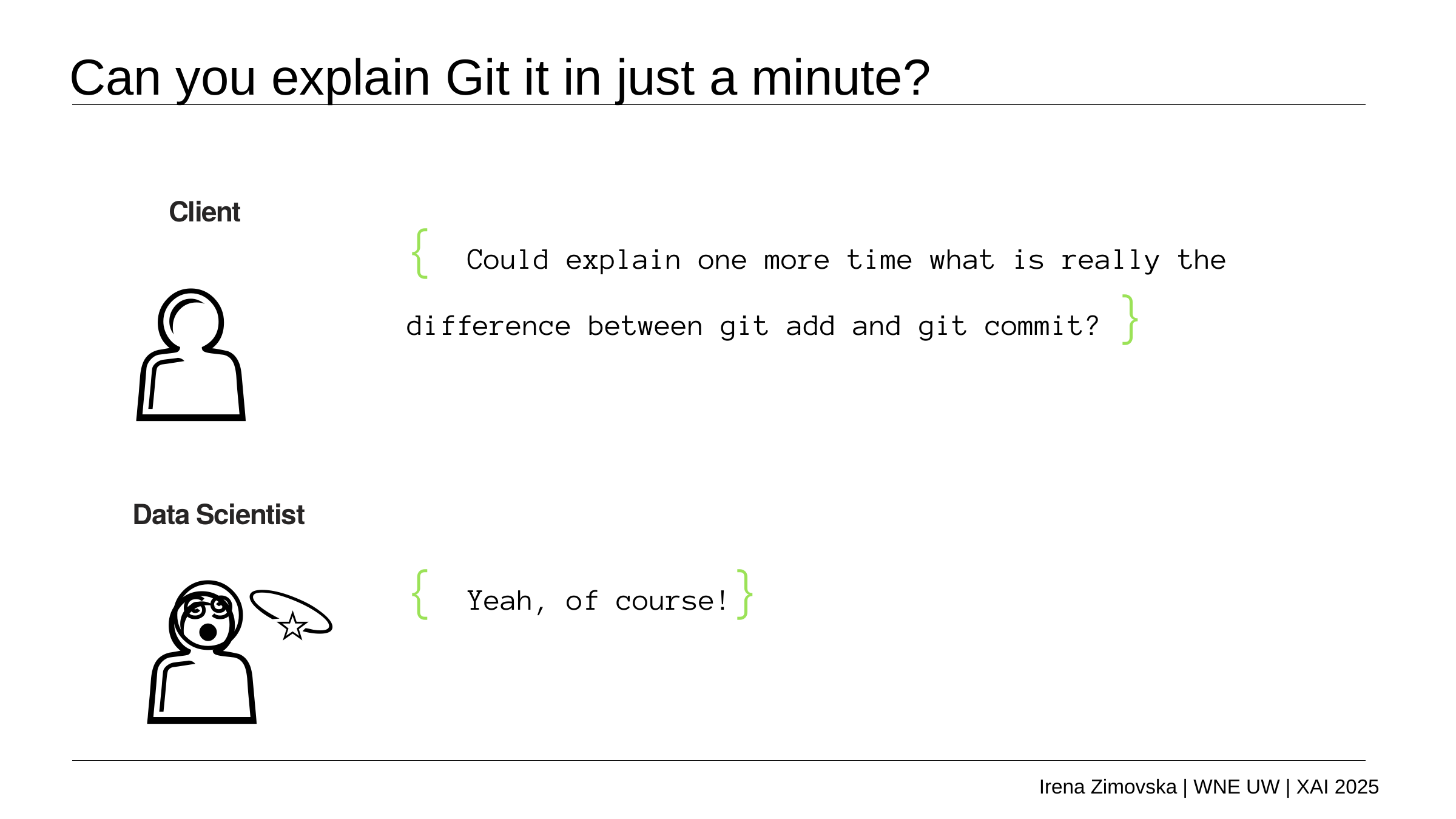

Can you explain Git it in just a minute?
Client
{ Could explain one more time what is really the difference between git add and git commit? }
👤
Data Scientist
👤
{ Yeah, of course!}
😵‍💫
Irena Zimovska | WNE UW | XAI 2025